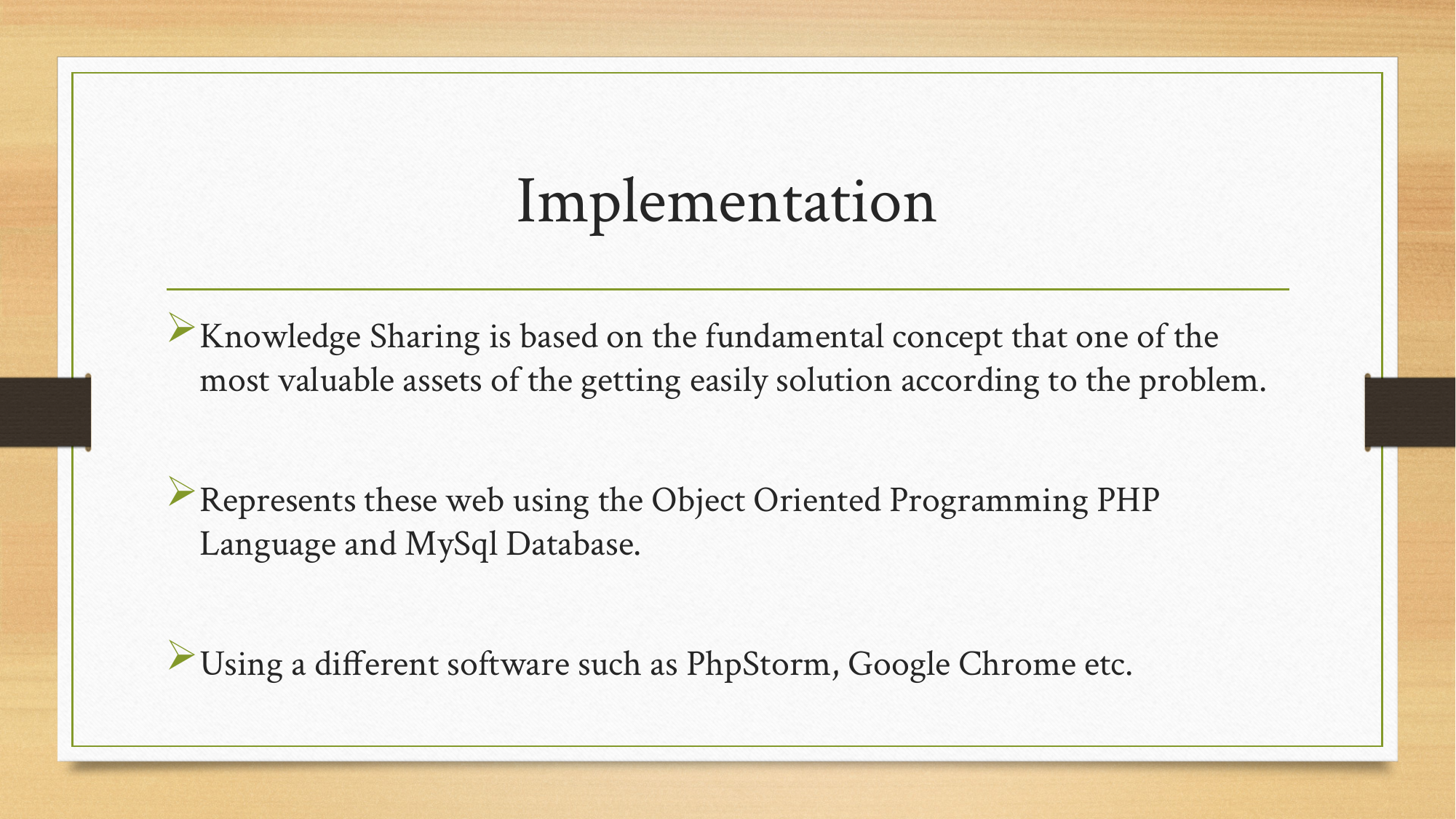

# Implementation
Knowledge Sharing is based on the fundamental concept that one of the most valuable assets of the getting easily solution according to the problem.

Represents these web using the Object Oriented Programming PHP Language and MySql Database.

Using a different software such as PhpStorm, Google Chrome etc.